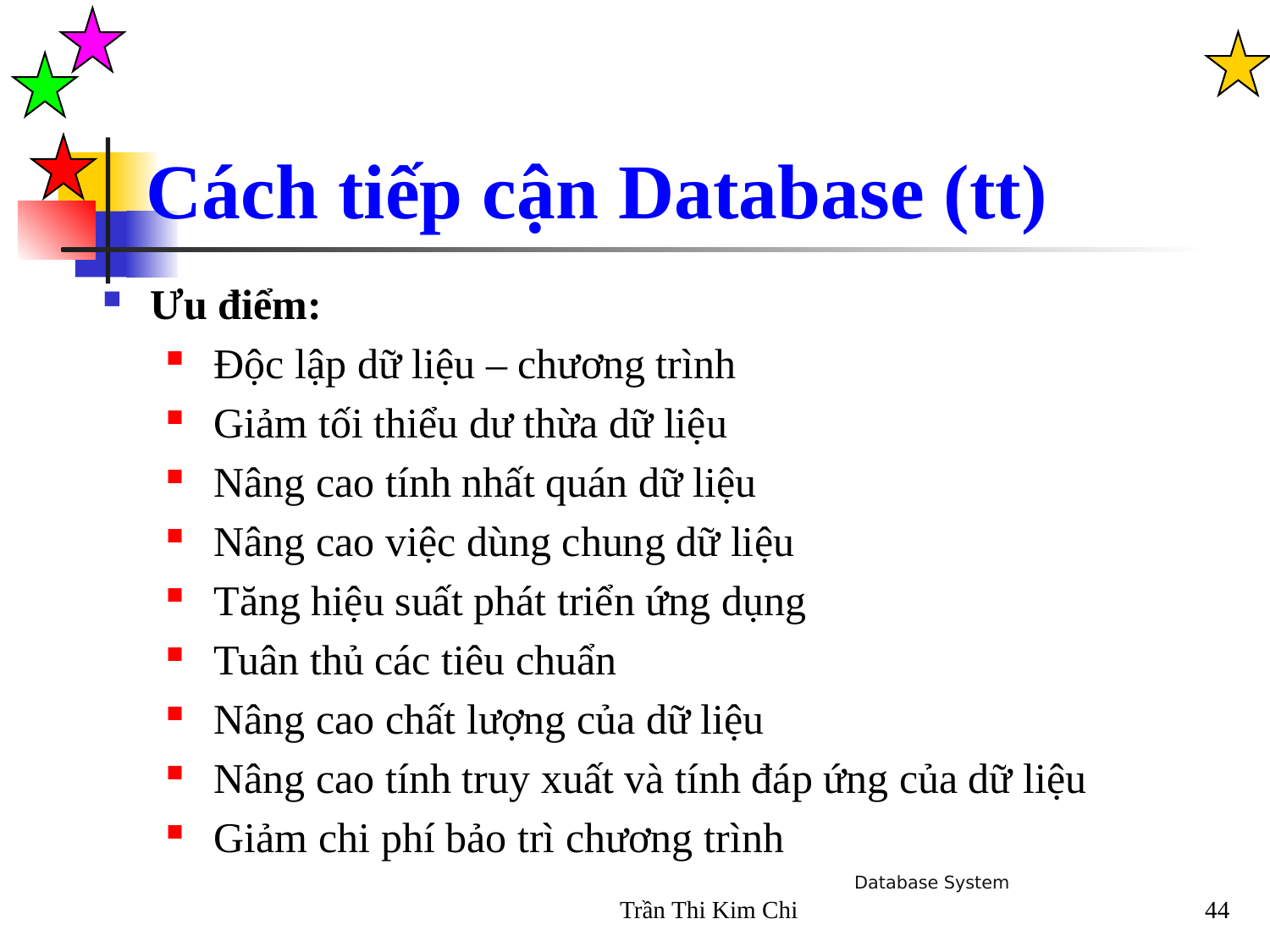

Cách tiếp cận Database (tt)
Ưu điểm:
Độc lập dữ liệu – chương trình
Giảm tối thiểu dư thừa dữ liệu
Nâng cao tính nhất quán dữ liệu
Nâng cao việc dùng chung dữ liệu
Tăng hiệu suất phát triển ứng dụng
Tuân thủ các tiêu chuẩn
Nâng cao chất lượng của dữ liệu
Nâng cao tính truy xuất và tính đáp ứng của dữ liệu
Giảm chi phí bảo trì chương trình
Database System
Trần Thi Kim Chi
44